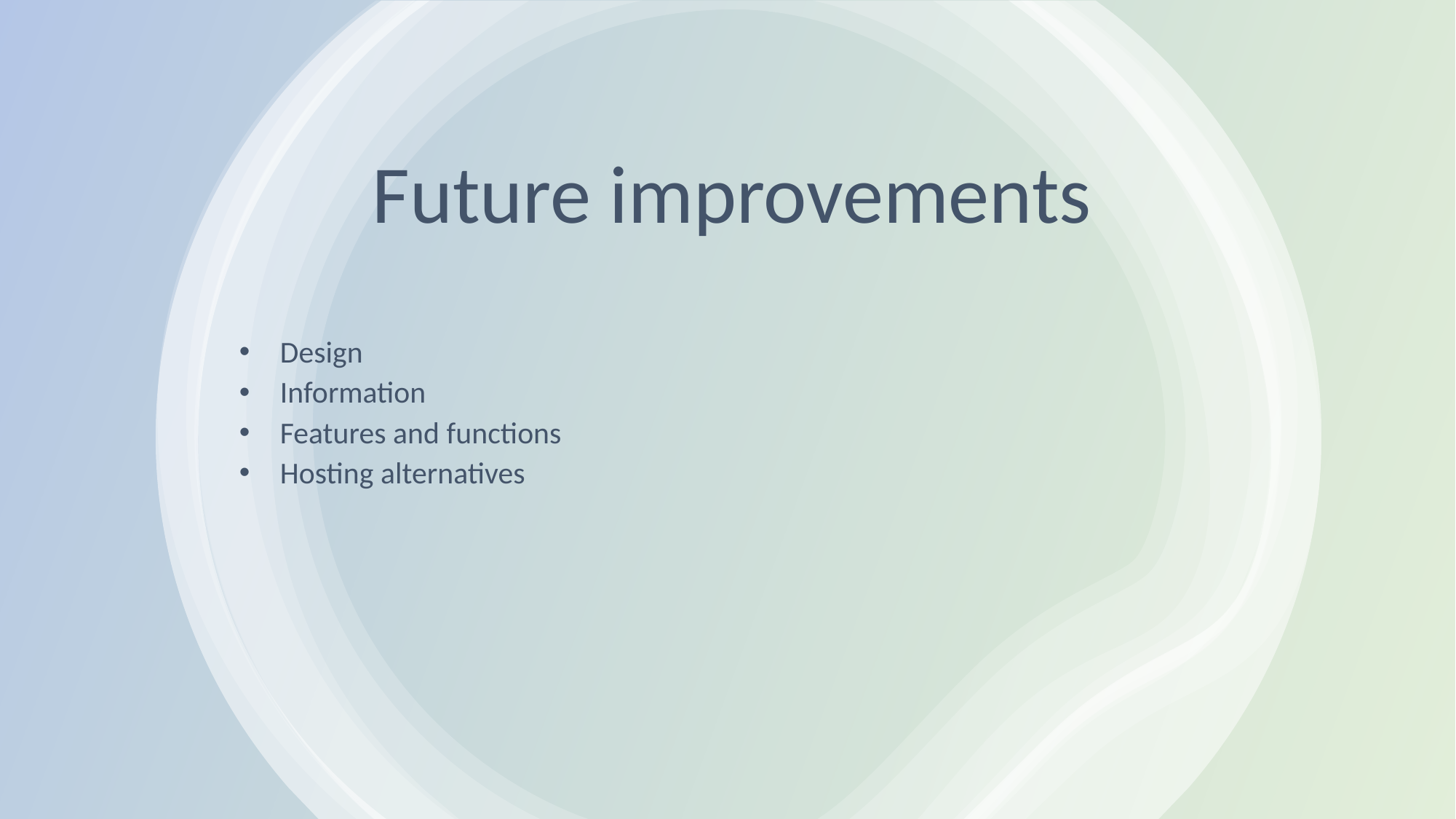

# Future improvements

Design
Information
Features and functions
Hosting alternatives